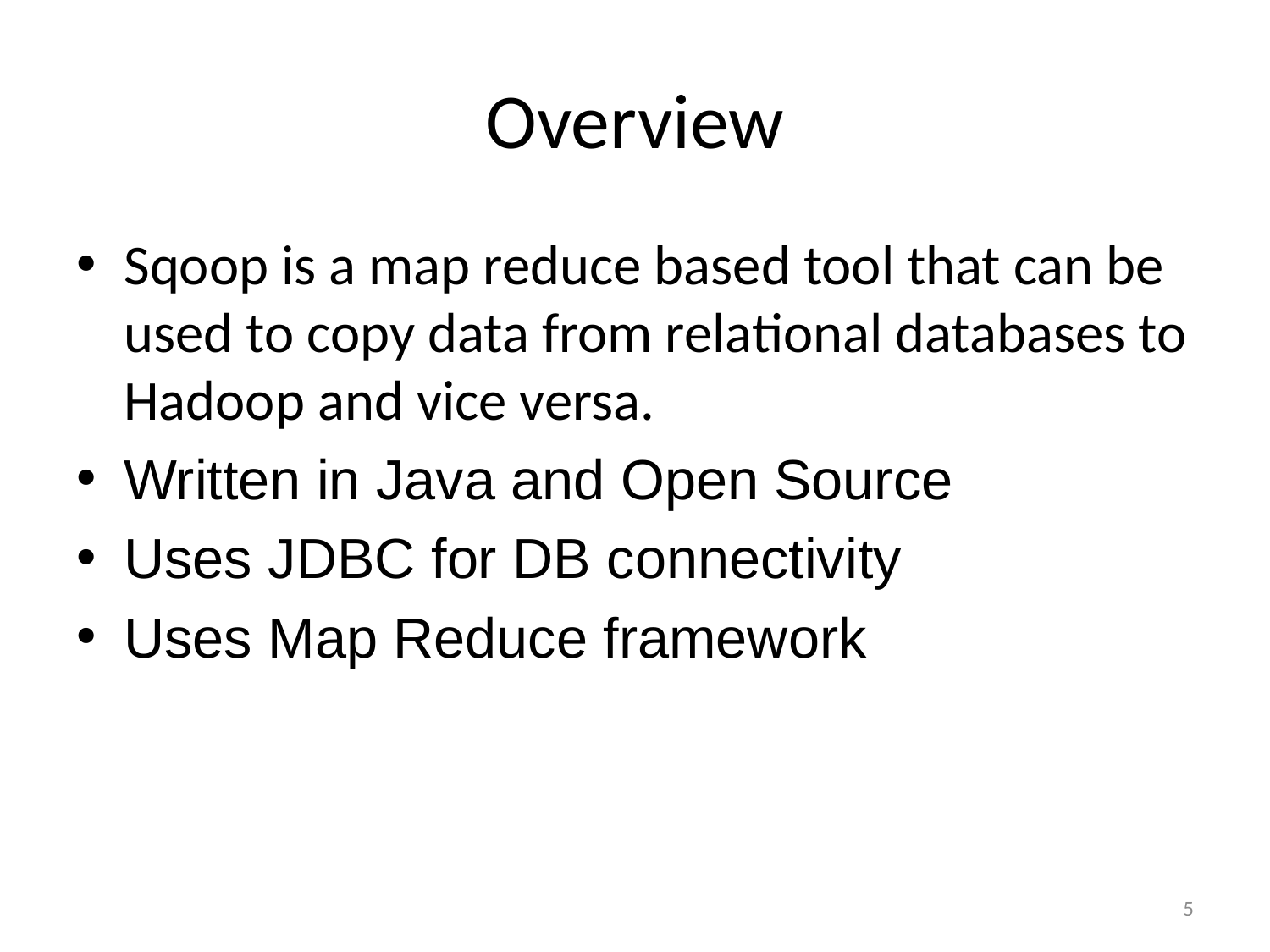

# Overview
Sqoop is a map reduce based tool that can be used to copy data from relational databases to Hadoop and vice versa.
Written in Java and Open Source
Uses JDBC for DB connectivity
Uses Map Reduce framework

5